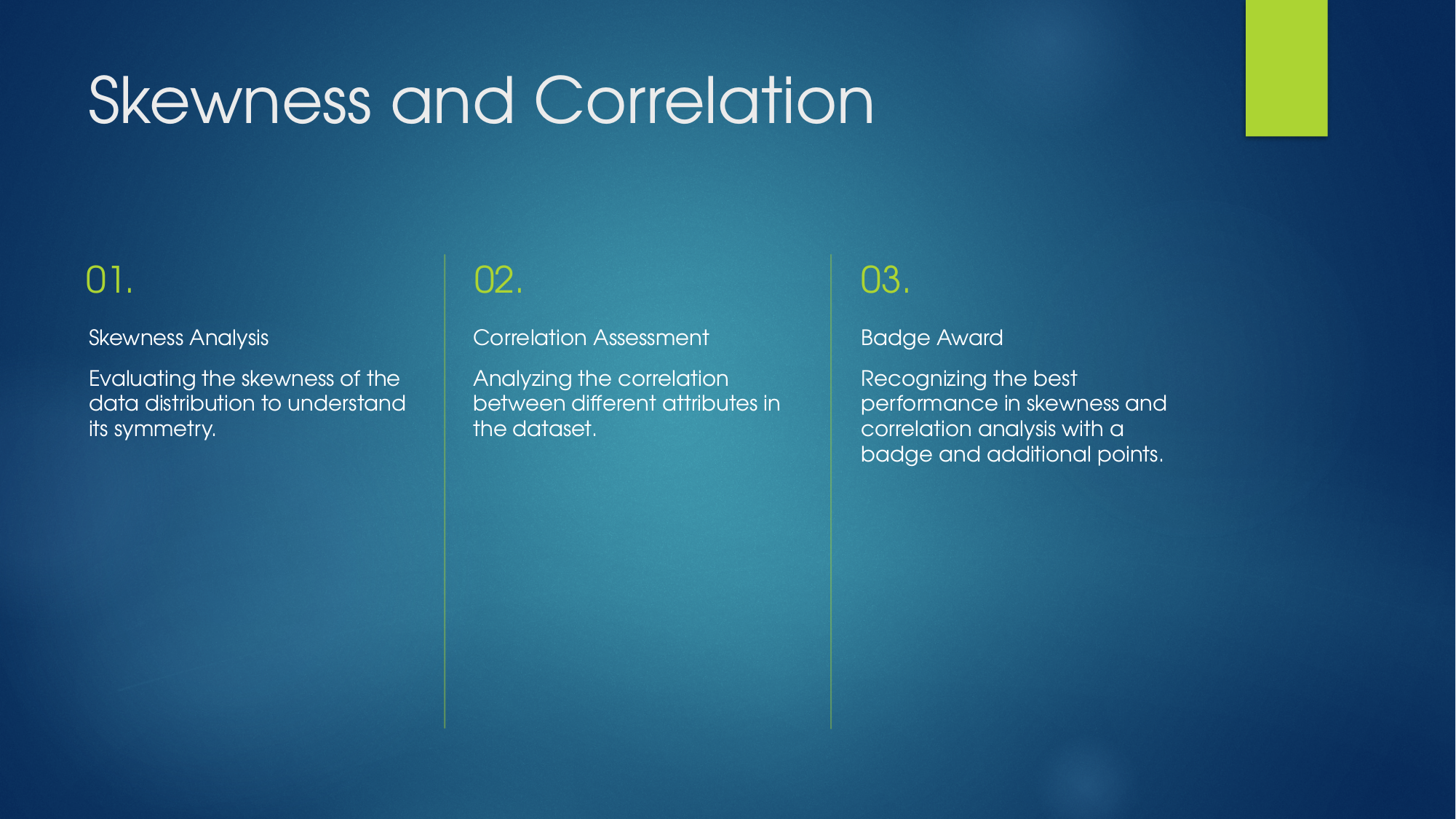

# Skewness and Correlation

01.
02.
03.
Skewness Analysis
Evaluating the skewness of the data distribution to understand its symmetry.

Correlation Assessment
Analyzing the correlation between different attributes in the dataset.

Badge Award
Recognizing the best performance in skewness and correlation analysis with a badge and additional points.